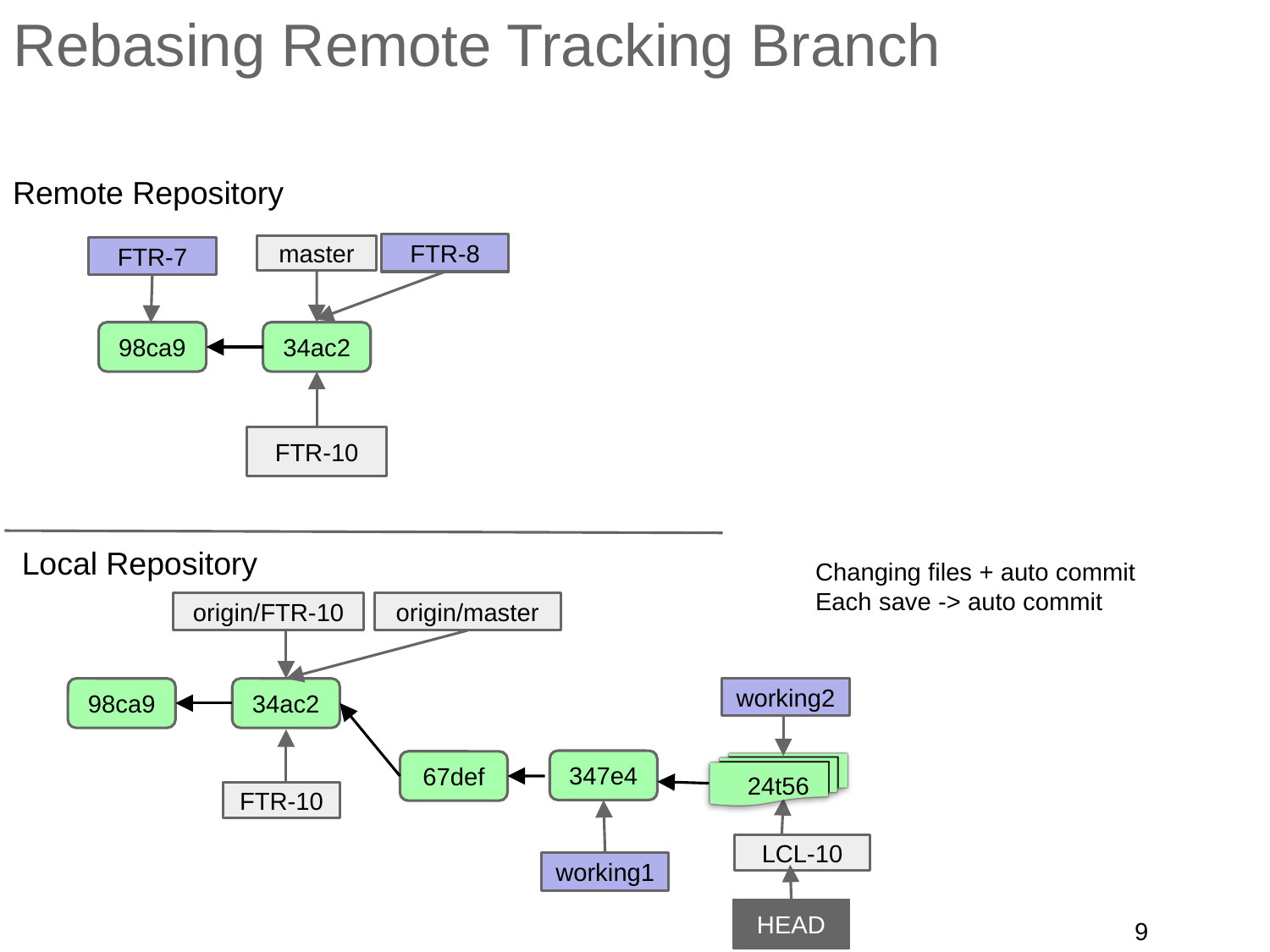

# Rebasing Remote Tracking Branch
Remote Repository
FTR-8
master
FTR-7
98ca9
34ac2
FTR-10
Local Repository
Changing files + auto commit
Each save -> auto commit
origin/FTR-10
origin/master
working2
98ca9
34ac2
347e4
67def
24t56
FTR-10
LCL-10
working1
HEAD
9